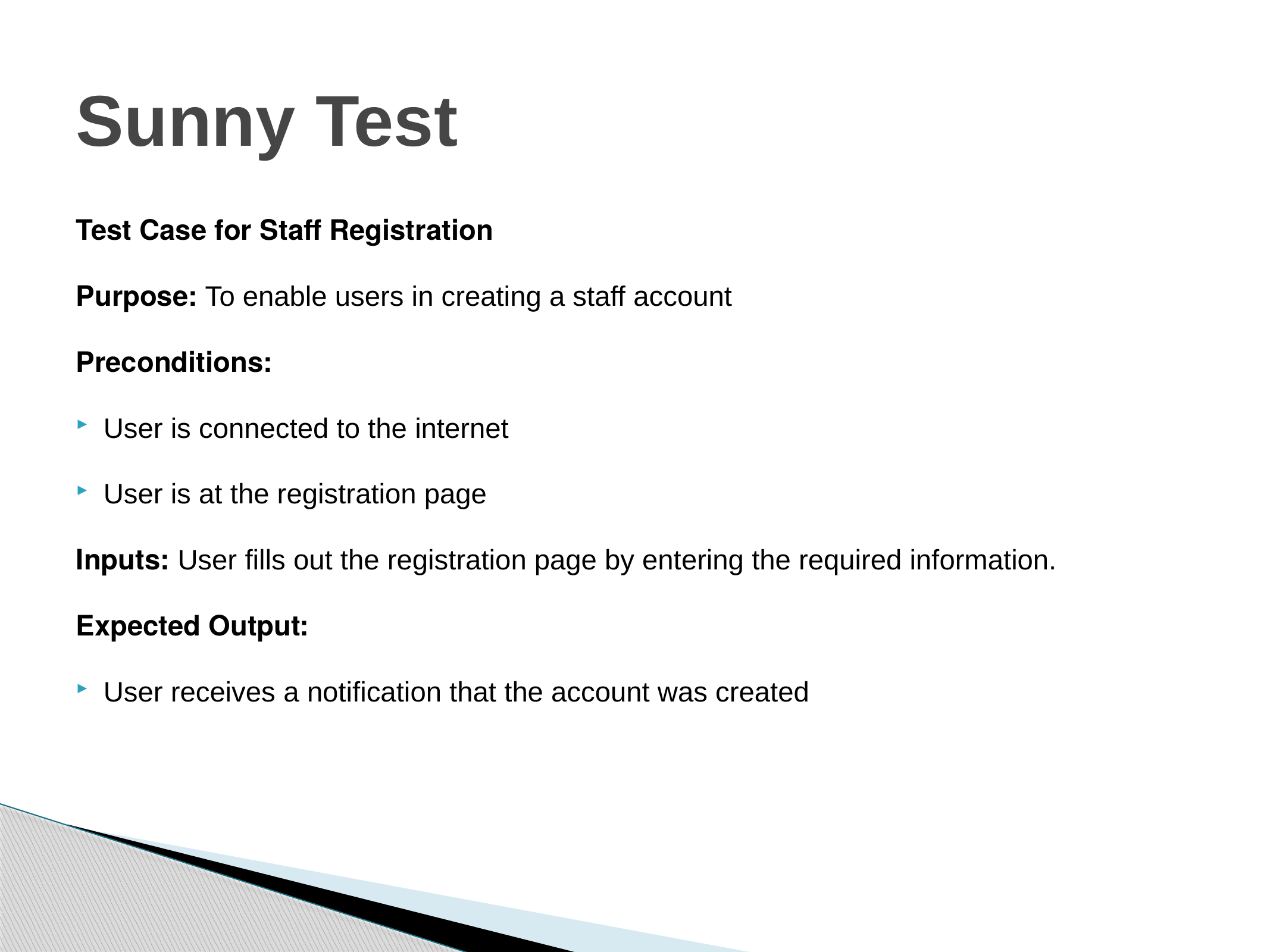

# Sunny Test
Test Case for Staff Registration
Purpose: To enable users in creating a staff account
Preconditions:
User is connected to the internet
User is at the registration page
Inputs: User fills out the registration page by entering the required information.
Expected Output:
User receives a notification that the account was created